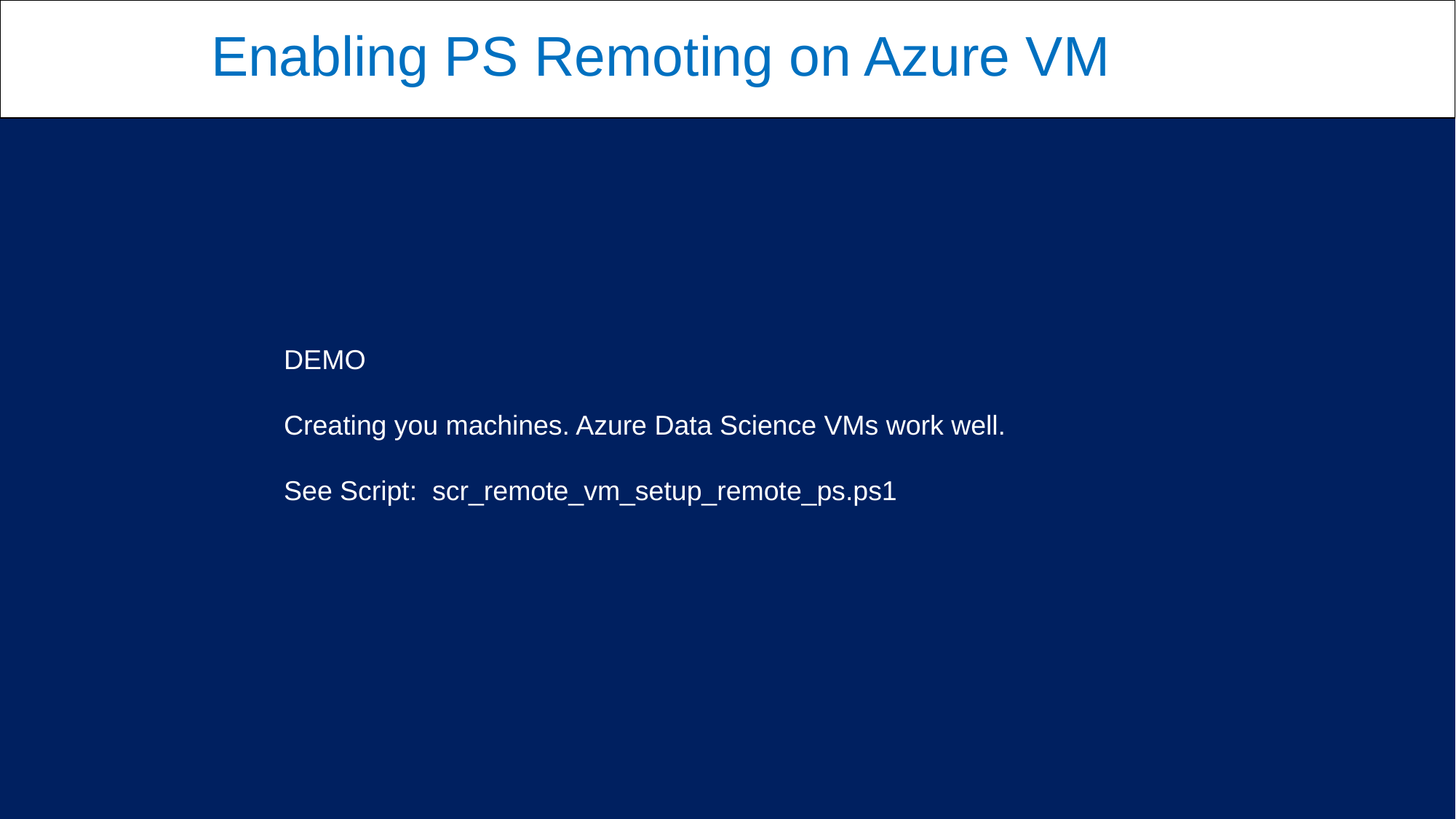

Enabling PS Remoting on Azure VM
DEMO

Creating you machines. Azure Data Science VMs work well.

See Script:  scr_remote_vm_setup_remote_ps.ps1